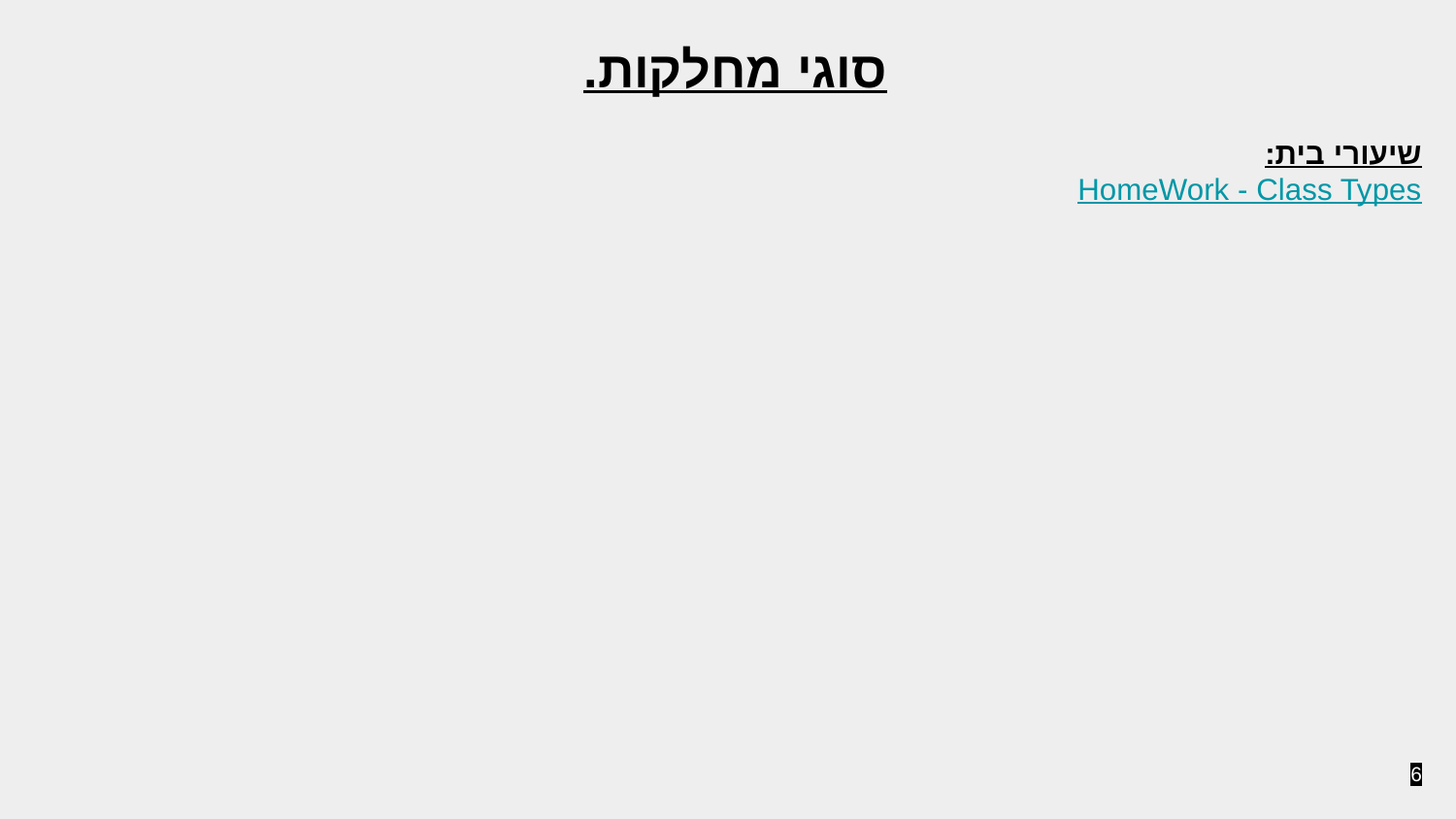

סוגי מחלקות.

שיעורי בית:
HomeWork - Class Types
6